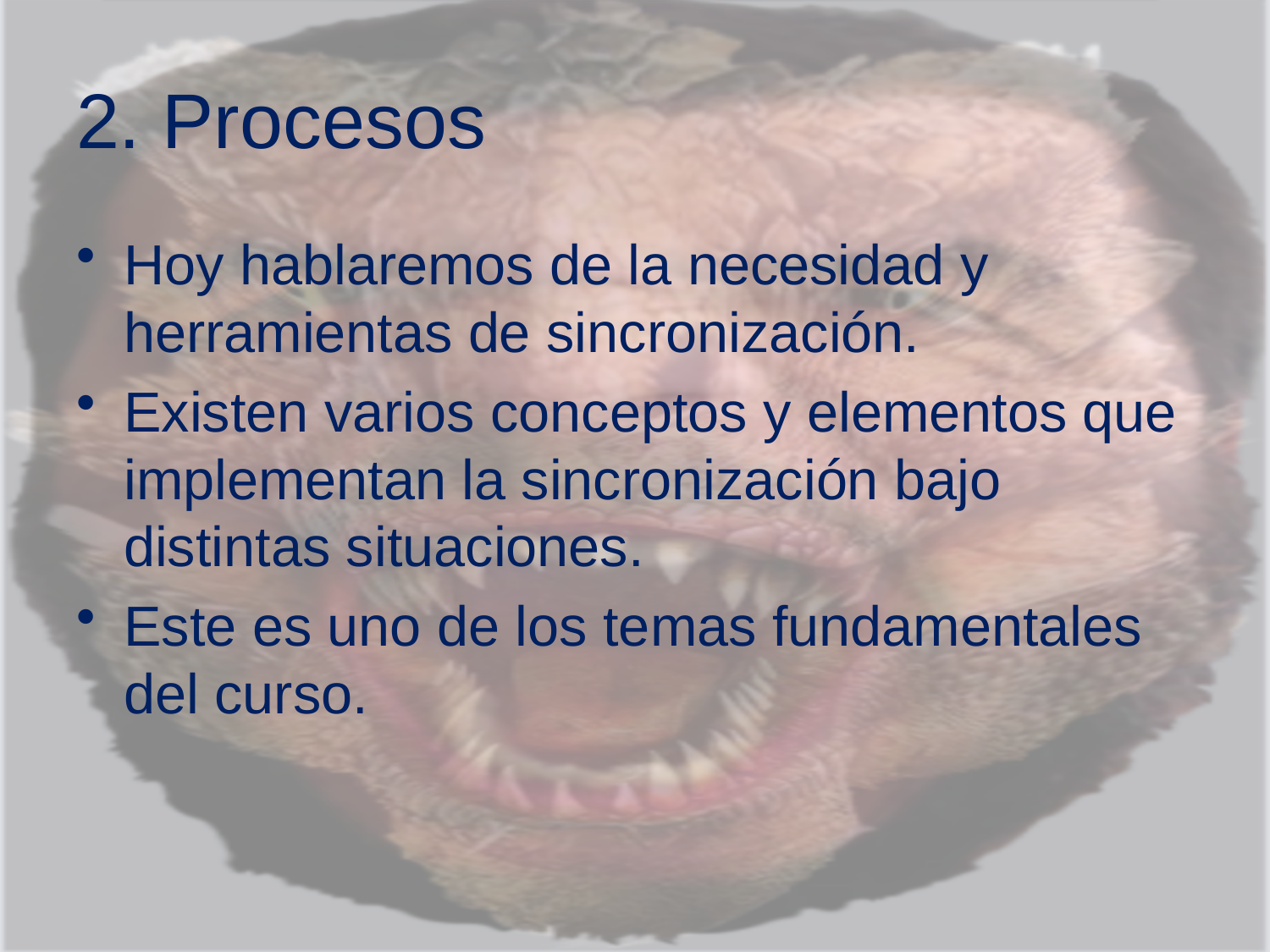

# 2. Procesos
Hoy hablaremos de la necesidad y herramientas de sincronización.
Existen varios conceptos y elementos que implementan la sincronización bajo distintas situaciones.
Este es uno de los temas fundamentales del curso.